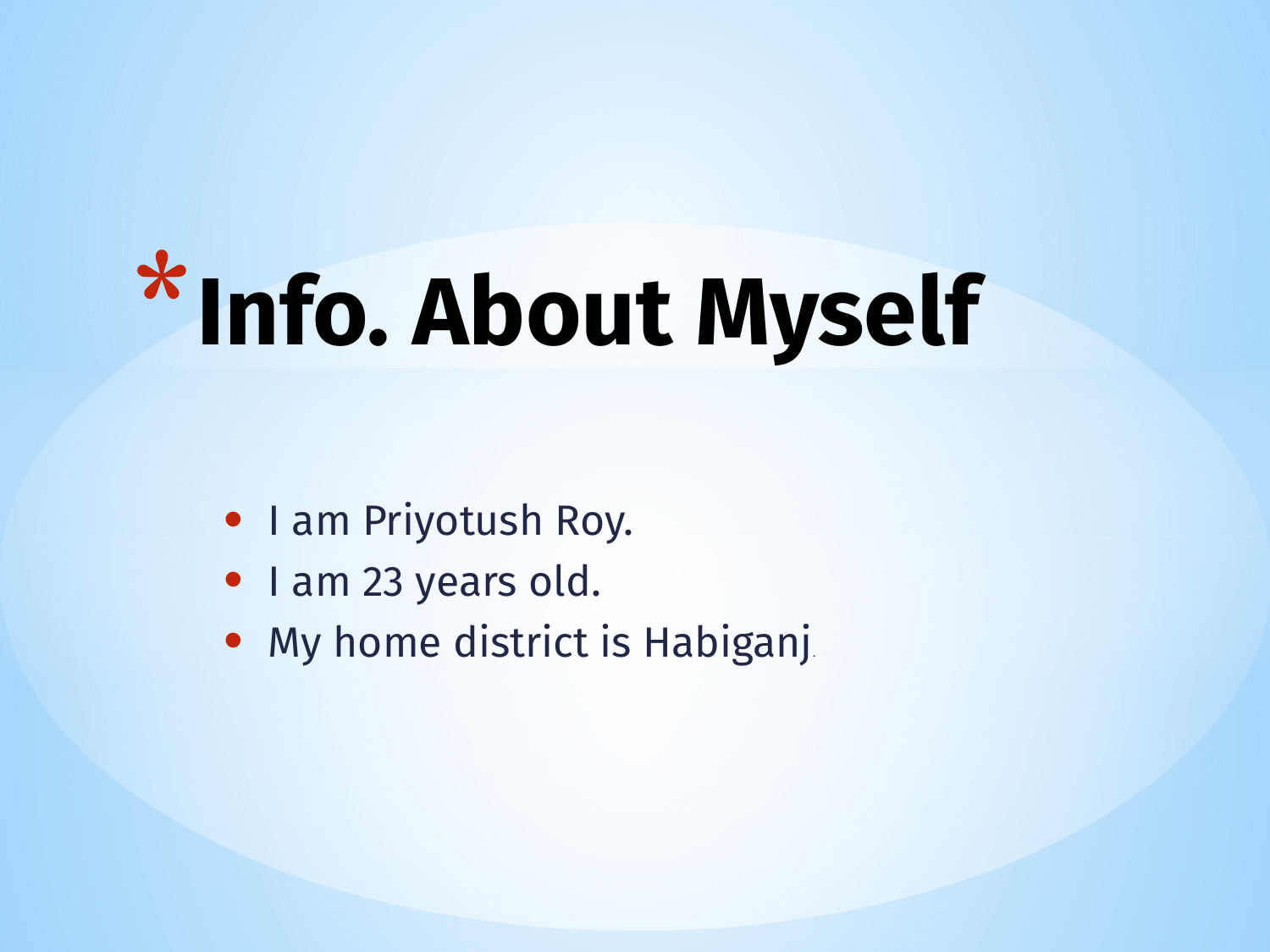

# Info. About Myself
I am Priyotush Roy.
I am 23 years old.
My home district is Habiganj.